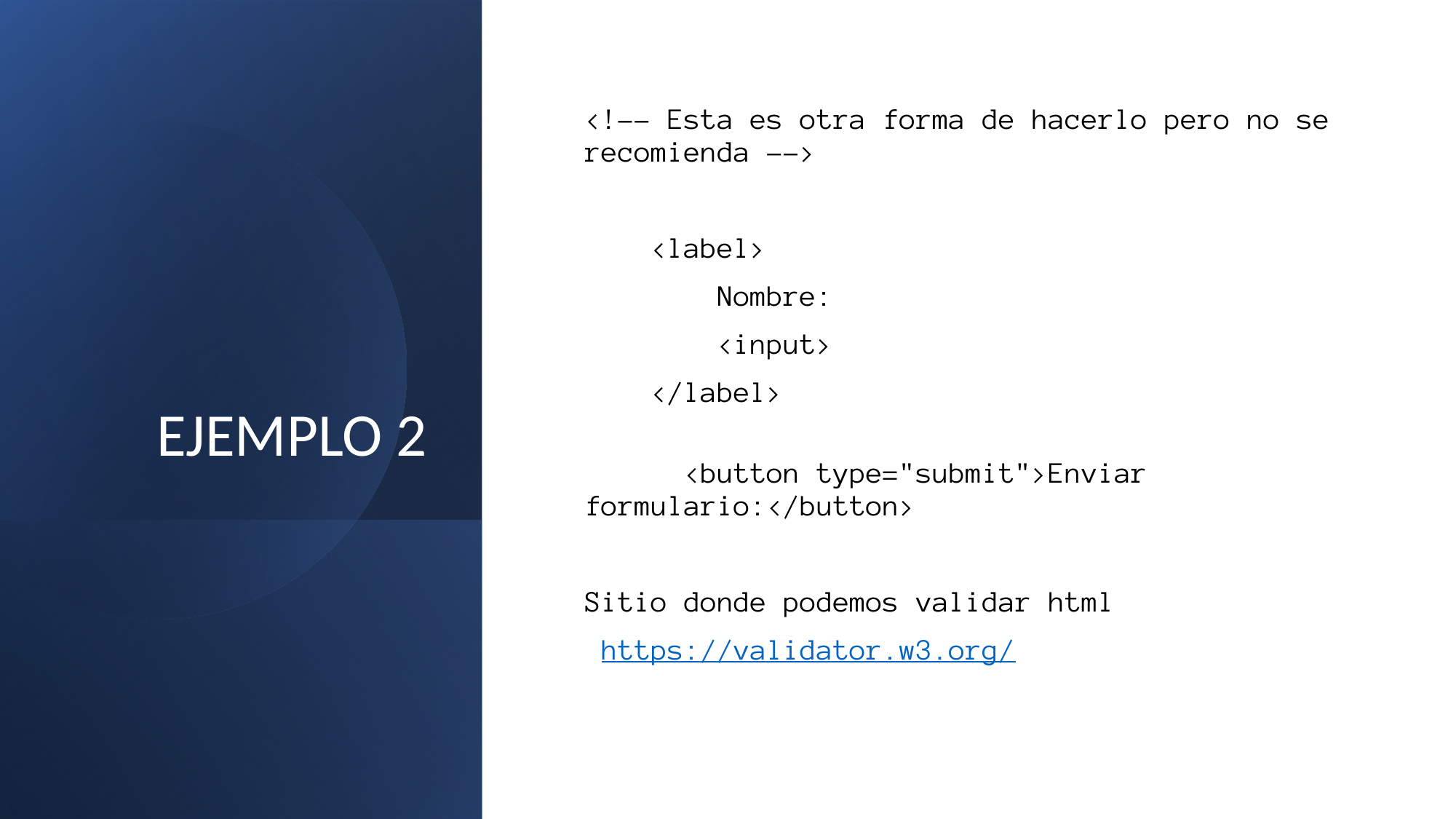

# EJEMPLO 2
<!-- Esta es otra forma de hacerlo pero no se recomienda -->

    <label>
        Nombre:
        <input>
    </label>
      <button type="submit">Enviar formulario:</button>

Sitio donde podemos validar html
 https://validator.w3.org/